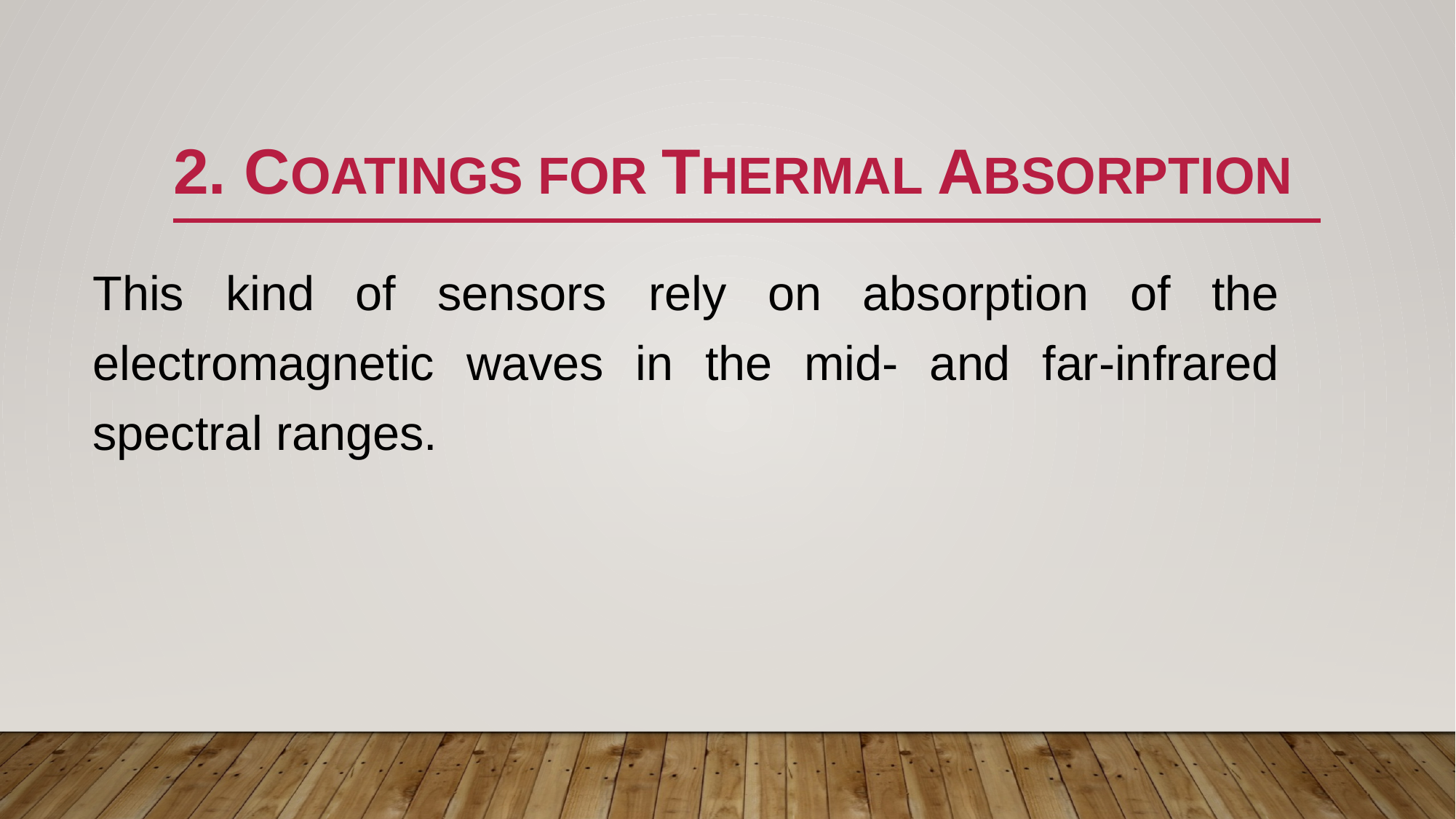

# 2. Coatings for Thermal Absorption
This kind of sensors rely on absorption of the electromagnetic waves in the mid- and far-infrared spectral ranges.